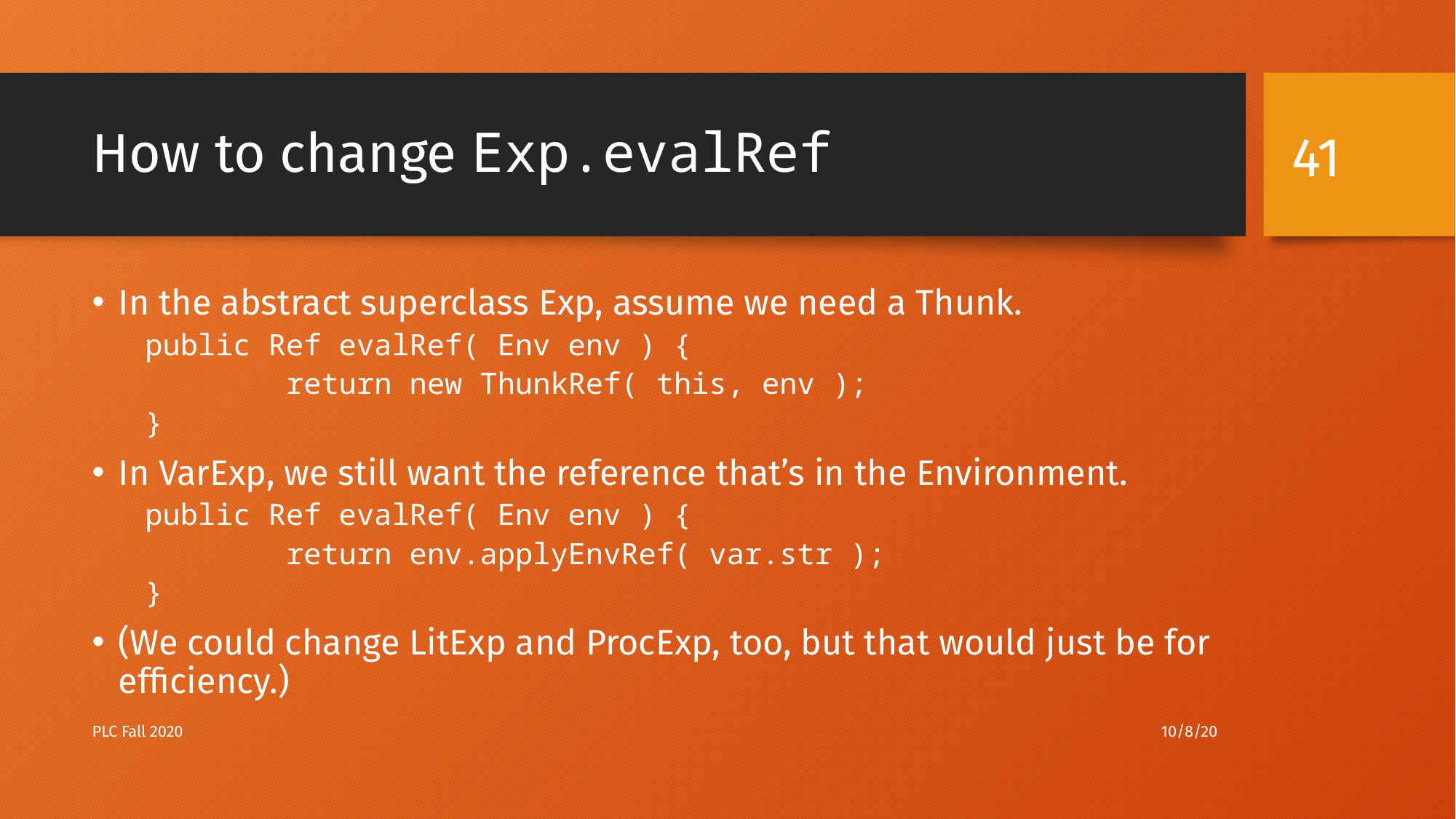

41
# How to change Exp.evalRef
In the abstract superclass Exp, assume we need a Thunk.
public Ref evalRef( Env env ) {
        return new ThunkRef( this, env );
}
In VarExp, we still want the reference that’s in the Environment.
public Ref evalRef( Env env ) {
        return env.applyEnvRef( var.str );
}
(We could change LitExp and ProcExp, too, but that would just be for efficiency.)
10/8/20
PLC Fall 2020